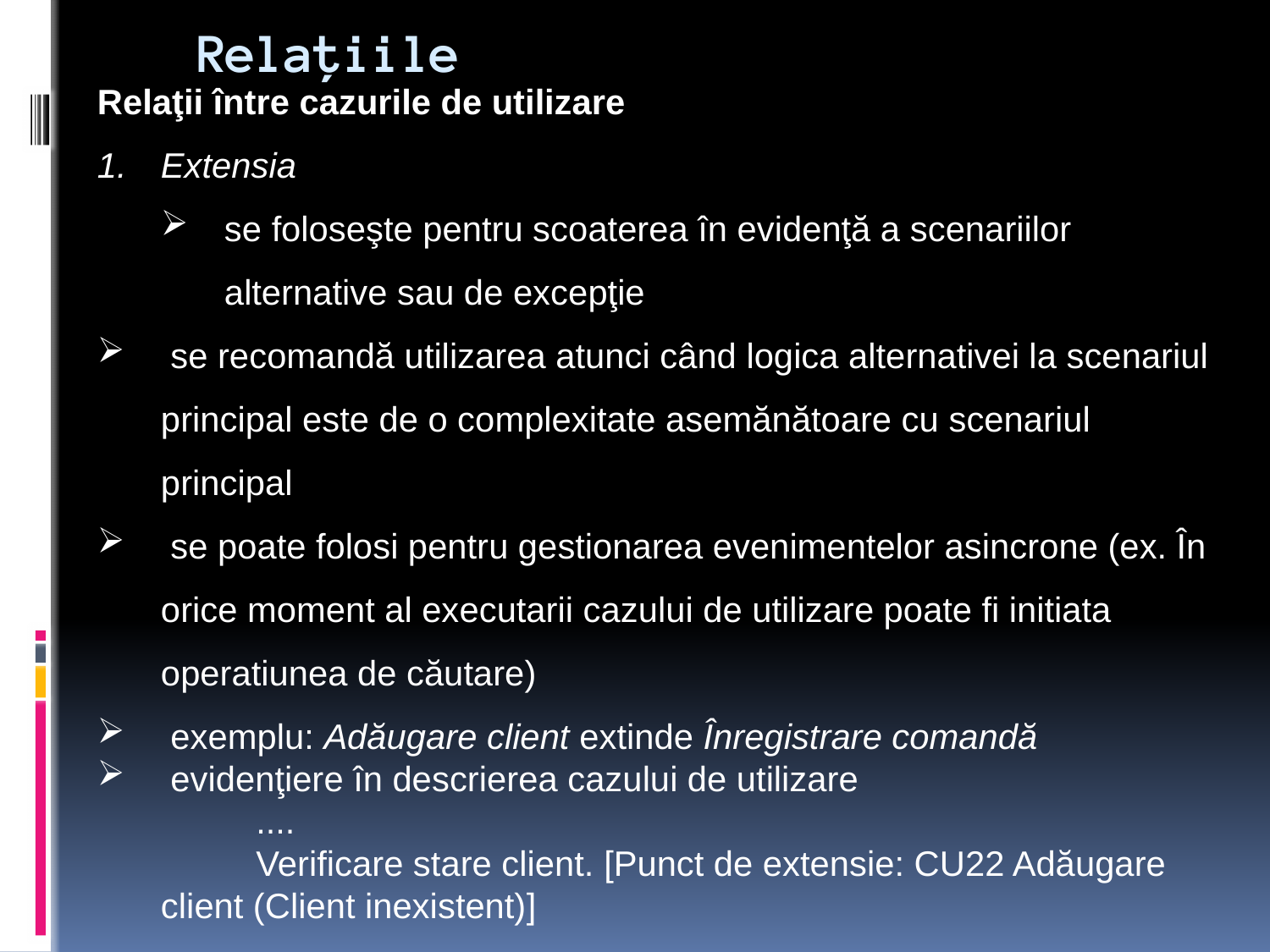

# Relaţiile
Relaţii între cazurile de utilizare
Extensia
se foloseşte pentru scoaterea în evidenţă a scenariilor alternative sau de excepţie
 se recomandă utilizarea atunci când logica alternativei la scenariul principal este de o complexitate asemănătoare cu scenariul principal
 se poate folosi pentru gestionarea evenimentelor asincrone (ex. În orice moment al executarii cazului de utilizare poate fi initiata operatiunea de căutare)
 exemplu: Adăugare client extinde Înregistrare comandă
 evidenţiere în descrierea cazului de utilizare
	....
	Verificare stare client. [Punct de extensie: CU22 Adăugare client (Client inexistent)]
	....